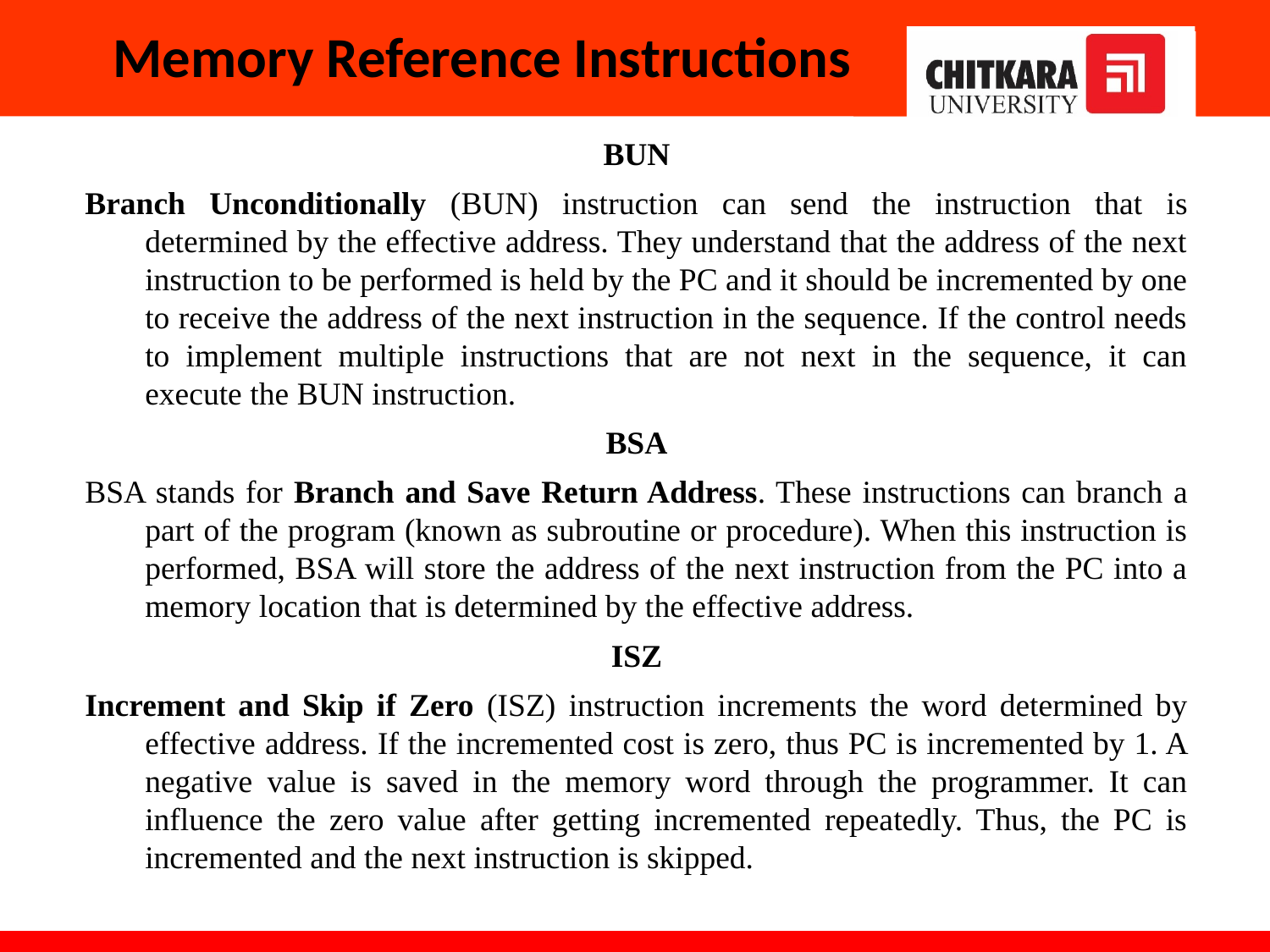

# Memory Reference Instructions
BUN
Branch Unconditionally (BUN) instruction can send the instruction that is determined by the effective address. They understand that the address of the next instruction to be performed is held by the PC and it should be incremented by one to receive the address of the next instruction in the sequence. If the control needs to implement multiple instructions that are not next in the sequence, it can execute the BUN instruction.
BSA
BSA stands for Branch and Save Return Address. These instructions can branch a part of the program (known as subroutine or procedure). When this instruction is performed, BSA will store the address of the next instruction from the PC into a memory location that is determined by the effective address.
ISZ
Increment and Skip if Zero (ISZ) instruction increments the word determined by effective address. If the incremented cost is zero, thus PC is incremented by 1. A negative value is saved in the memory word through the programmer. It can influence the zero value after getting incremented repeatedly. Thus, the PC is incremented and the next instruction is skipped.